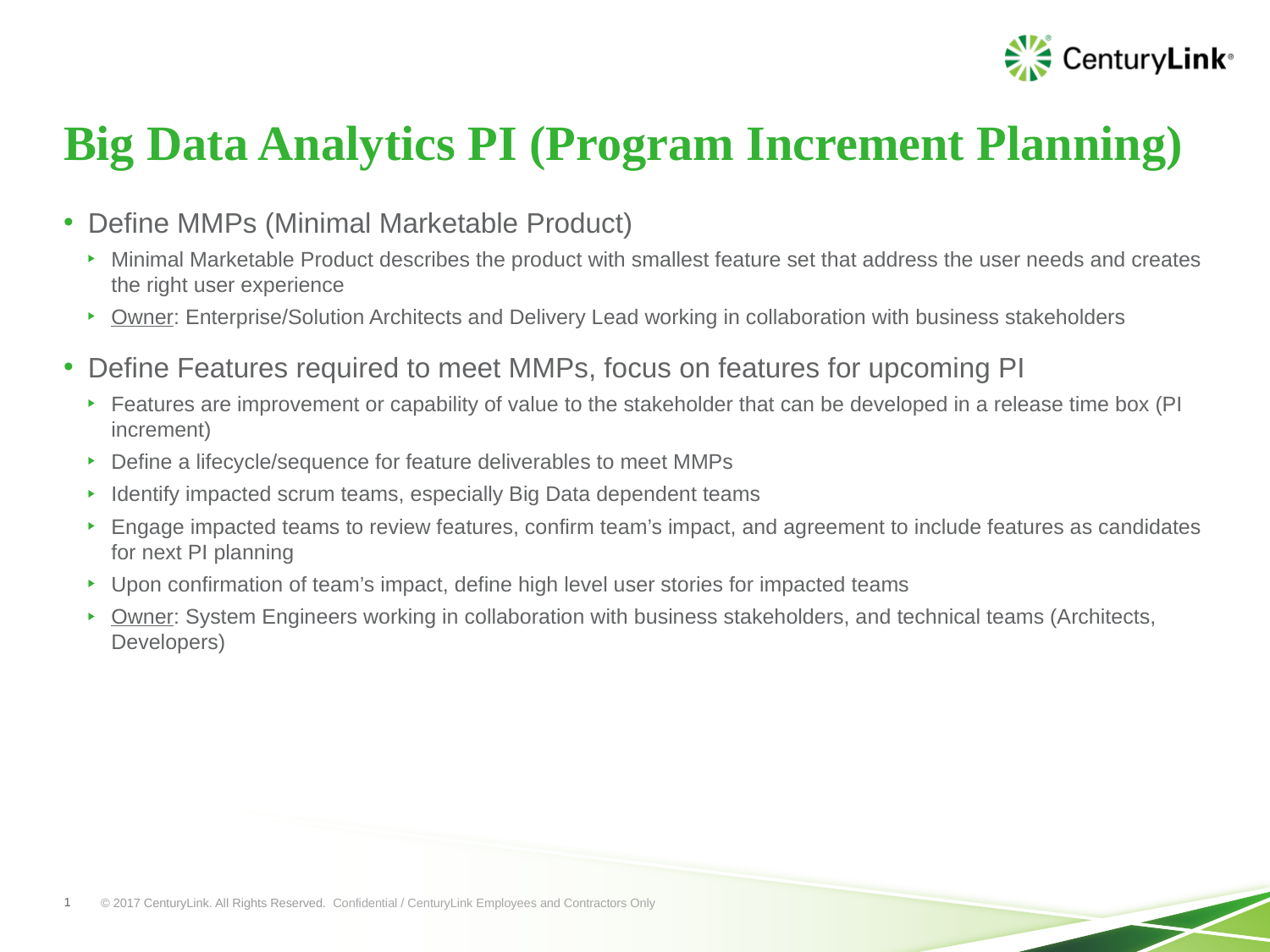

# Big Data Analytics PI (Program Increment Planning)
Define MMPs (Minimal Marketable Product)
Minimal Marketable Product describes the product with smallest feature set that address the user needs and creates the right user experience
Owner: Enterprise/Solution Architects and Delivery Lead working in collaboration with business stakeholders
Define Features required to meet MMPs, focus on features for upcoming PI
Features are improvement or capability of value to the stakeholder that can be developed in a release time box (PI increment)
Define a lifecycle/sequence for feature deliverables to meet MMPs
Identify impacted scrum teams, especially Big Data dependent teams
Engage impacted teams to review features, confirm team’s impact, and agreement to include features as candidates for next PI planning
Upon confirmation of team’s impact, define high level user stories for impacted teams
Owner: System Engineers working in collaboration with business stakeholders, and technical teams (Architects, Developers)

1